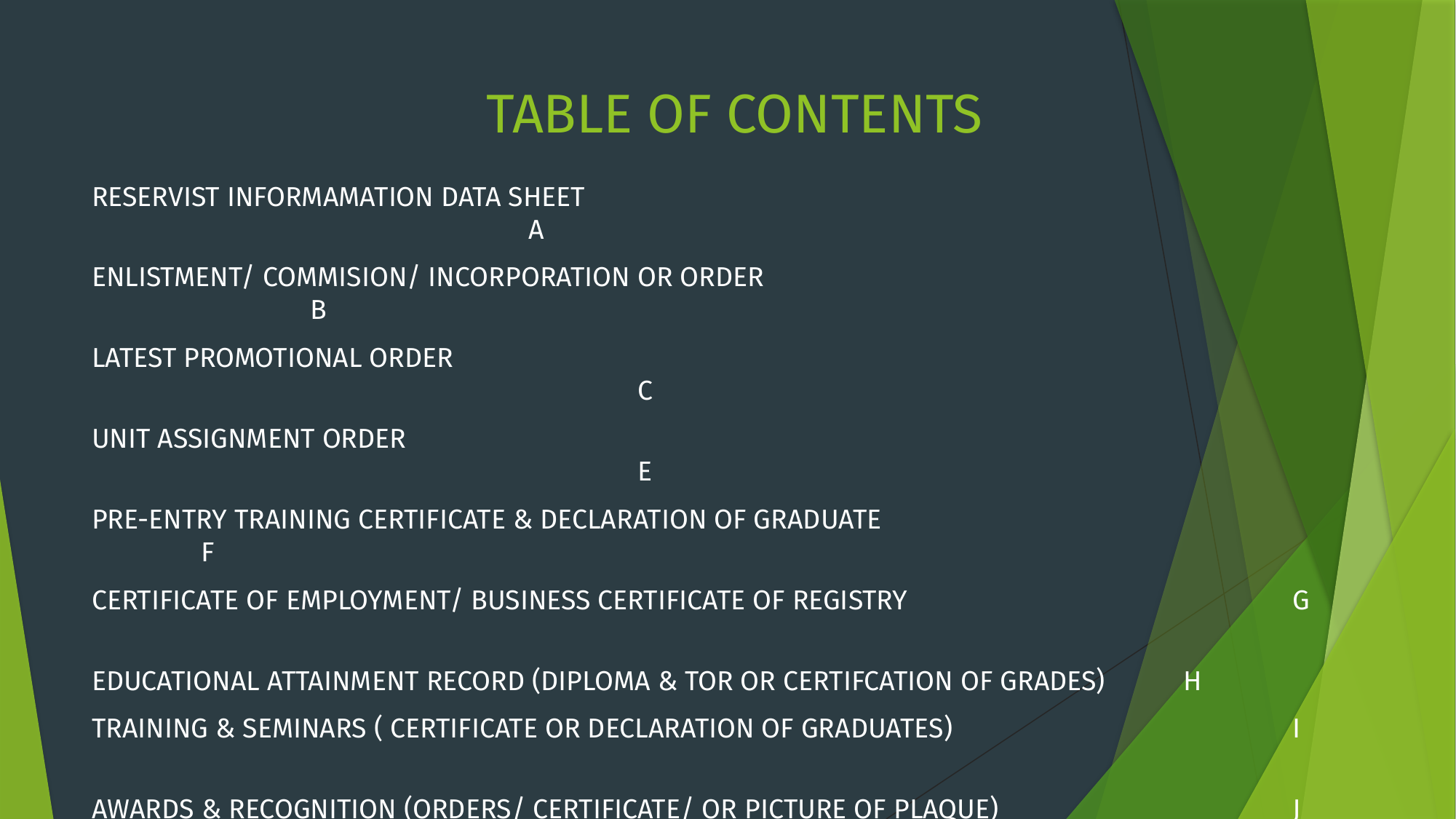

# TABLE OF CONTENTS
RESERVIST INFORMAMATION DATA SHEET											A
ENLISTMENT/ COMMISION/ INCORPORATION OR ORDER							B
LATEST PROMOTIONAL ORDER													C
UNIT ASSIGNMENT ORDER														E
PRE-ENTRY TRAINING CERTIFICATE & DECLARATION OF GRADUATE					F
CERTIFICATE OF EMPLOYMENT/ BUSINESS CERTIFICATE OF REGISTRY				G
EDUCATIONAL ATTAINMENT RECORD (DIPLOMA & TOR OR CERTIFCATION OF GRADES)	H
TRAINING & SEMINARS ( CERTIFICATE OR DECLARATION OF GRADUATES)				I
AWARDS & RECOGNITION (ORDERS/ CERTIFICATE/ OR PICTURE OF PLAQUE)			J
CADTT/ OJT OR AADT CALLING ORDERS											K
DEPENDENTS OR BENIFICIARIES (MARRIAGE OR BIRTH CERTIFICATE)					L
WHOLE BODY POST CARD SIZE PICTURE	(IN PHILARPHAT UNIFORM)					M